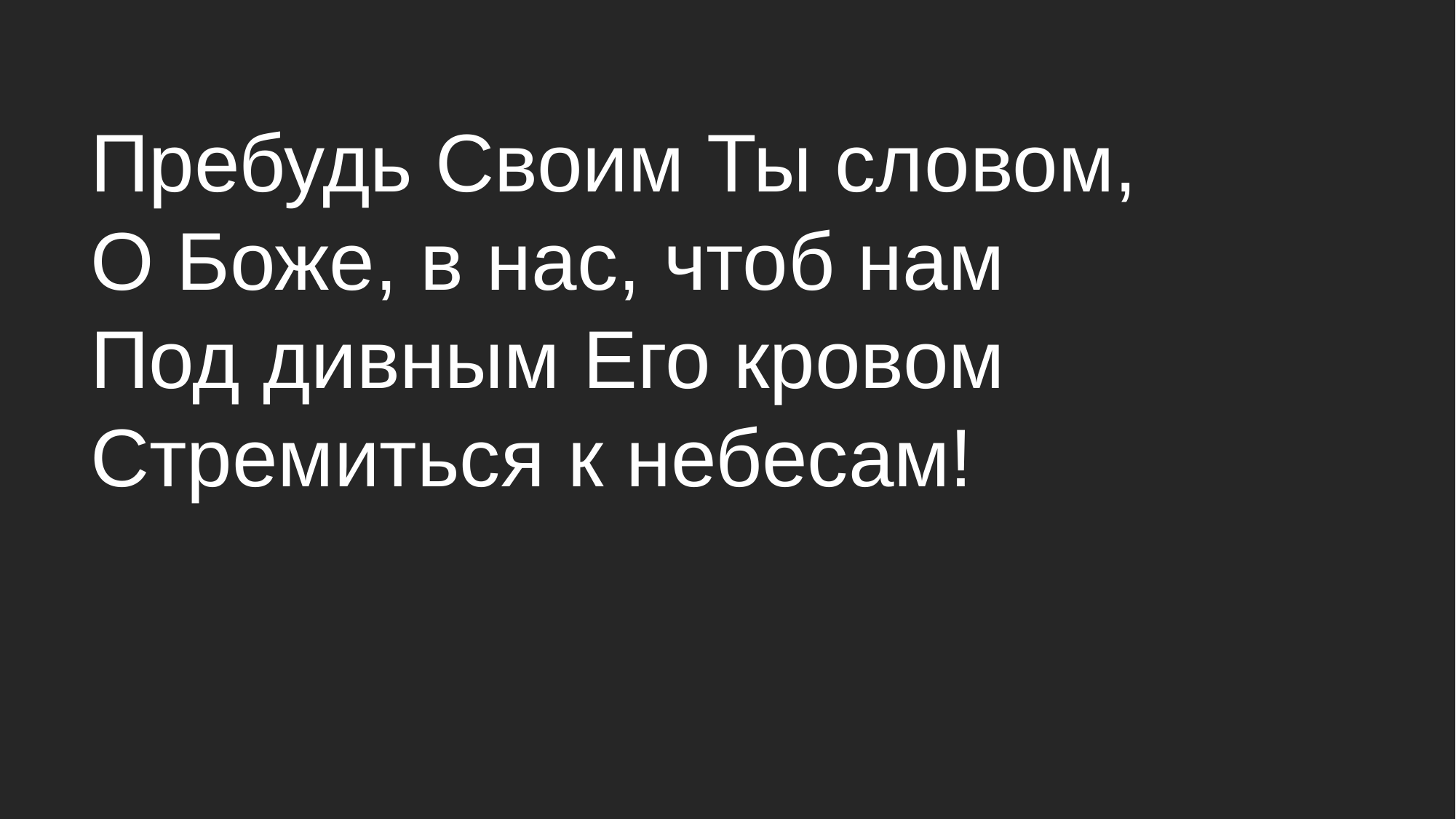

# Пребудь Своим Ты словом, О Боже, в нас, чтоб нам Под дивным Его кровом Стремиться к небесам!